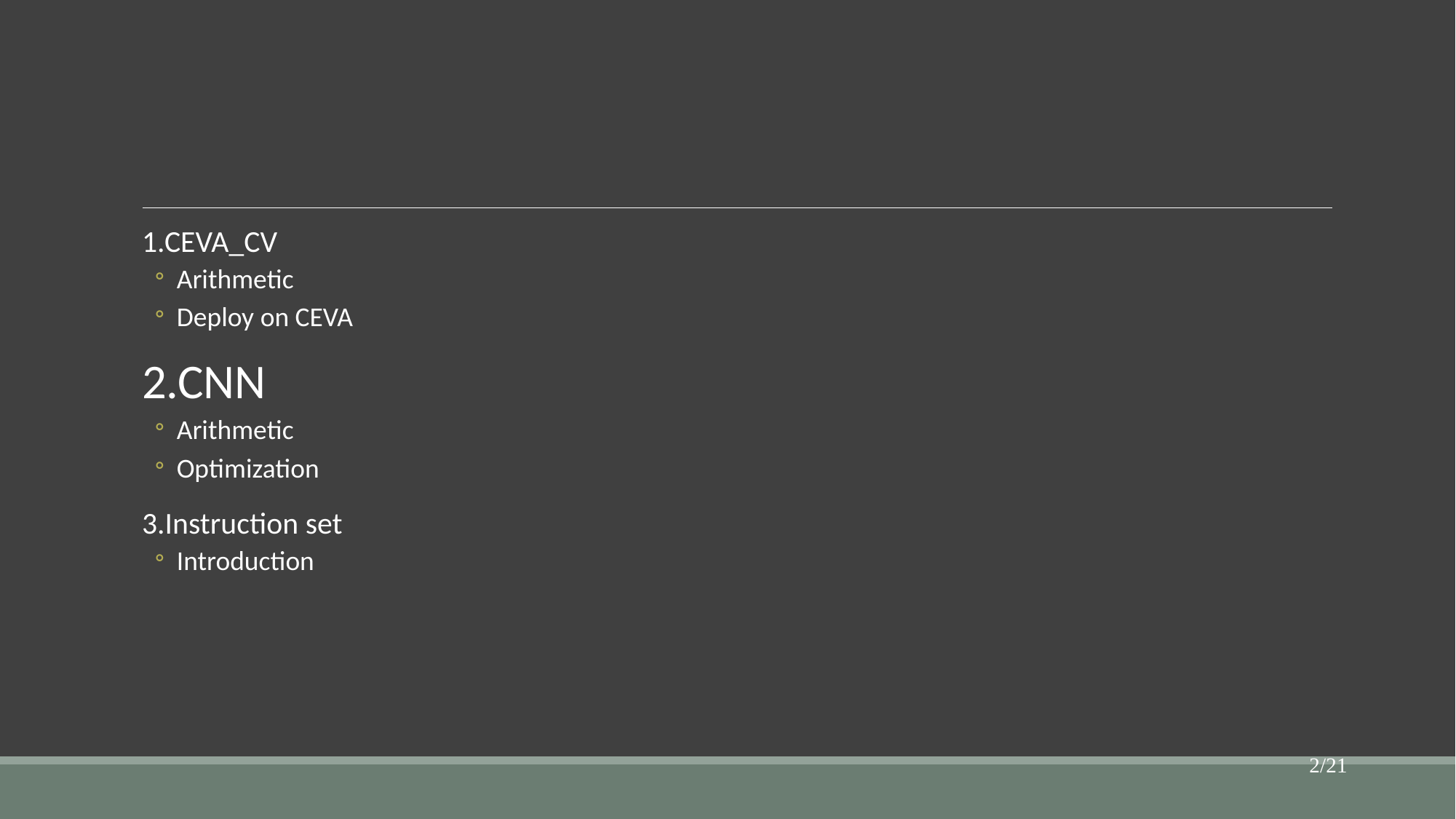

#
1.CEVA_CV
Arithmetic
Deploy on CEVA
2.CNN
Arithmetic
Optimization
3.Instruction set
Introduction